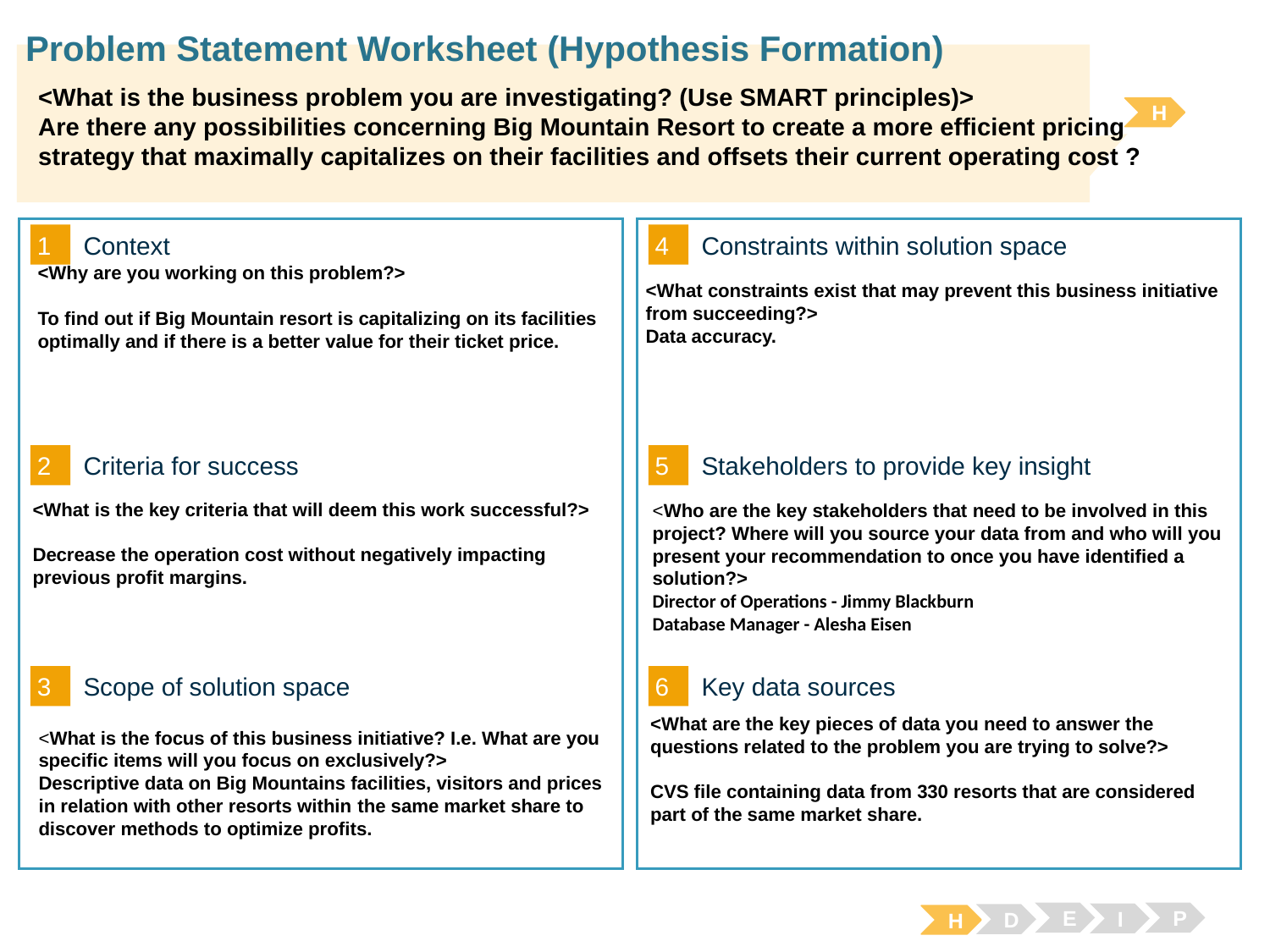

# Problem Statement Worksheet (Hypothesis Formation)

<What is the business problem you are investigating? (Use SMART principles)>
Are there any possibilities concerning Big Mountain Resort to create a more efficient pricing strategy that maximally capitalizes on their facilities and offsets their current operating cost ?
H

1
4
Context
Constraints within solution space
<Why are you working on this problem?>

To find out if Big Mountain resort is capitalizing on its facilities optimally and if there is a better value for their ticket price.

<What constraints exist that may prevent this business initiative from succeeding?>
Data accuracy.
2
5
Criteria for success
Stakeholders to provide key insight
<What is the key criteria that will deem this work successful?>

Decrease the operation cost without negatively impacting previous profit margins.
<Who are the key stakeholders that need to be involved in this project? Where will you source your data from and who will you present your recommendation to once you have identified a solution?>
Director of Operations - Jimmy Blackburn
Database Manager - Alesha Eisen

3
6
Key data sources
Scope of solution space
<What are the key pieces of data you need to answer the questions related to the problem you are trying to solve?>

CVS file containing data from 330 resorts that are considered part of the same market share.
<What is the focus of this business initiative? I.e. What are you specific items will you focus on exclusively?>
Descriptive data on Big Mountains facilities, visitors and prices in relation with other resorts within the same market share to discover methods to optimize profits.
E
P
I
D
H